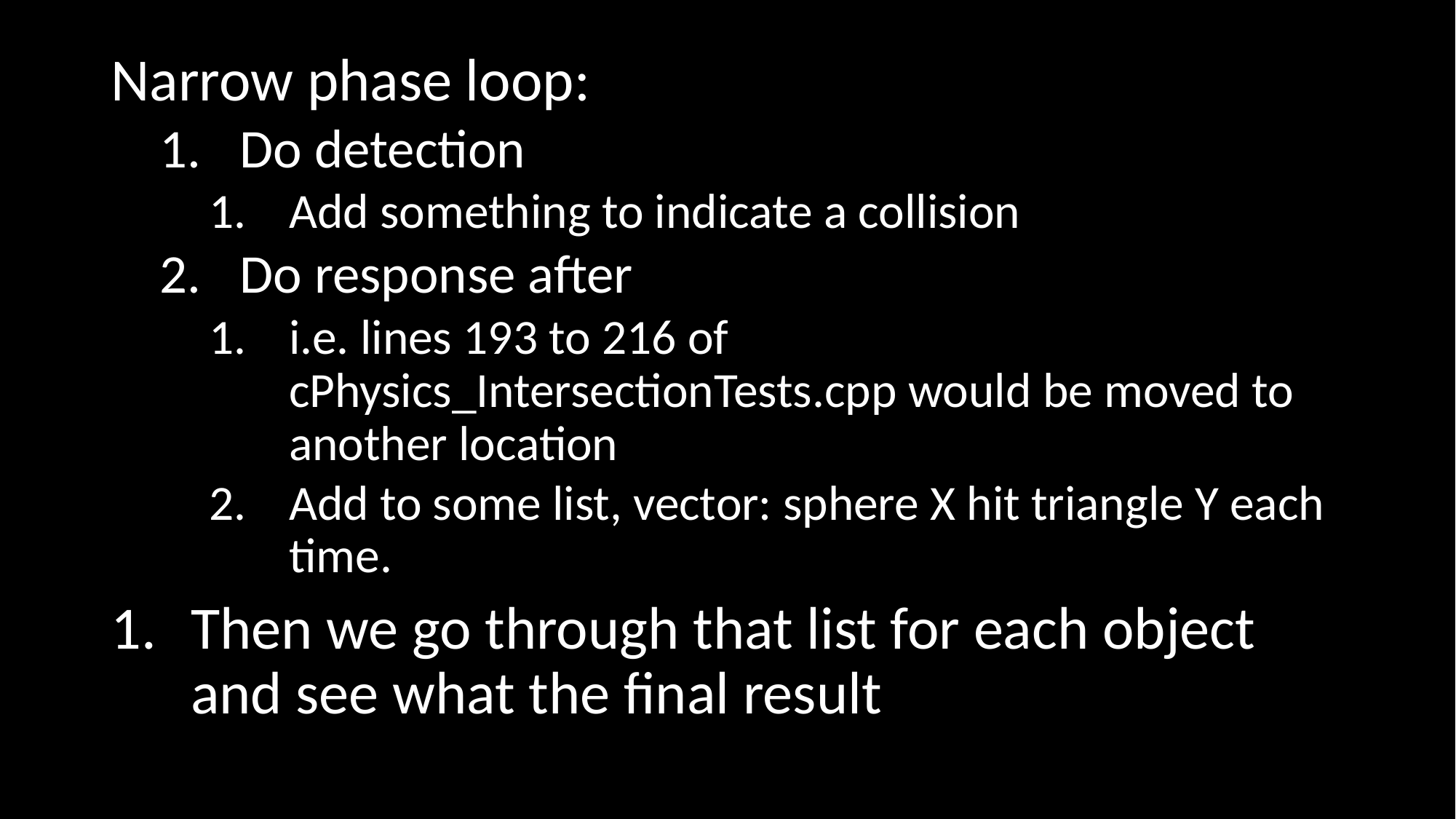

Narrow phase loop:
Do detection
Add something to indicate a collision
Do response after
i.e. lines 193 to 216 of cPhysics_IntersectionTests.cpp would be moved to another location
Add to some list, vector: sphere X hit triangle Y each time.
Then we go through that list for each object and see what the final result